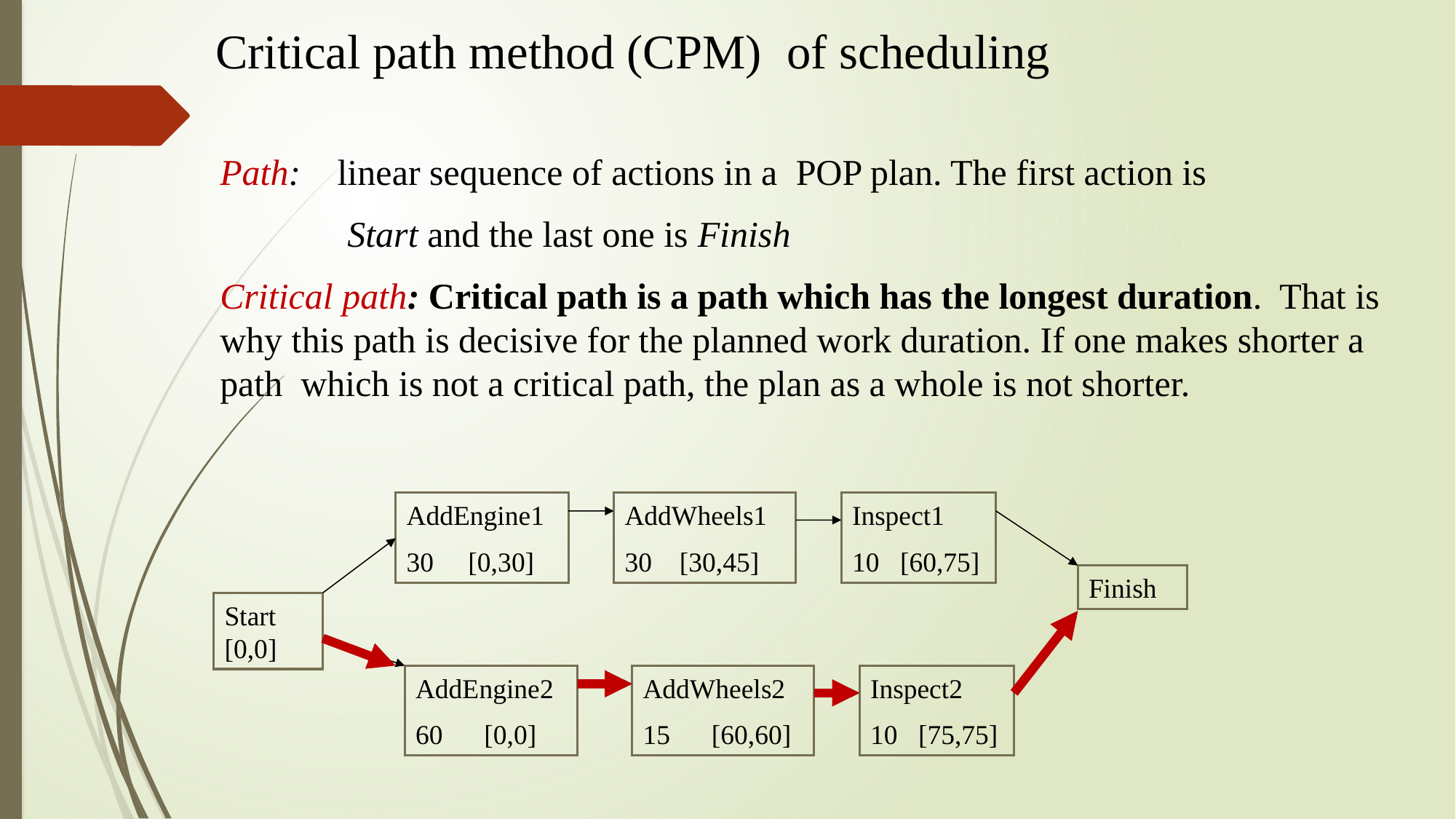

Critical path method (CPM)  of scheduling
Path:    linear sequence of actions in a  POP plan. The first action is
              Start and the last one is Finish
Critical path: Critical path is a path which has the longest duration.  That is why this path is decisive for the planned work duration. If one makes shorter a path  which is not a critical path, the plan as a whole is not shorter.
AddEngine1
30     [0,30]
AddWheels1
30    [30,45]
Inspect1
10   [60,75]

Finish
Start [0,0]

AddEngine2
60      [0,0]
AddWheels2
15      [60,60]
Inspect2
10   [75,75]